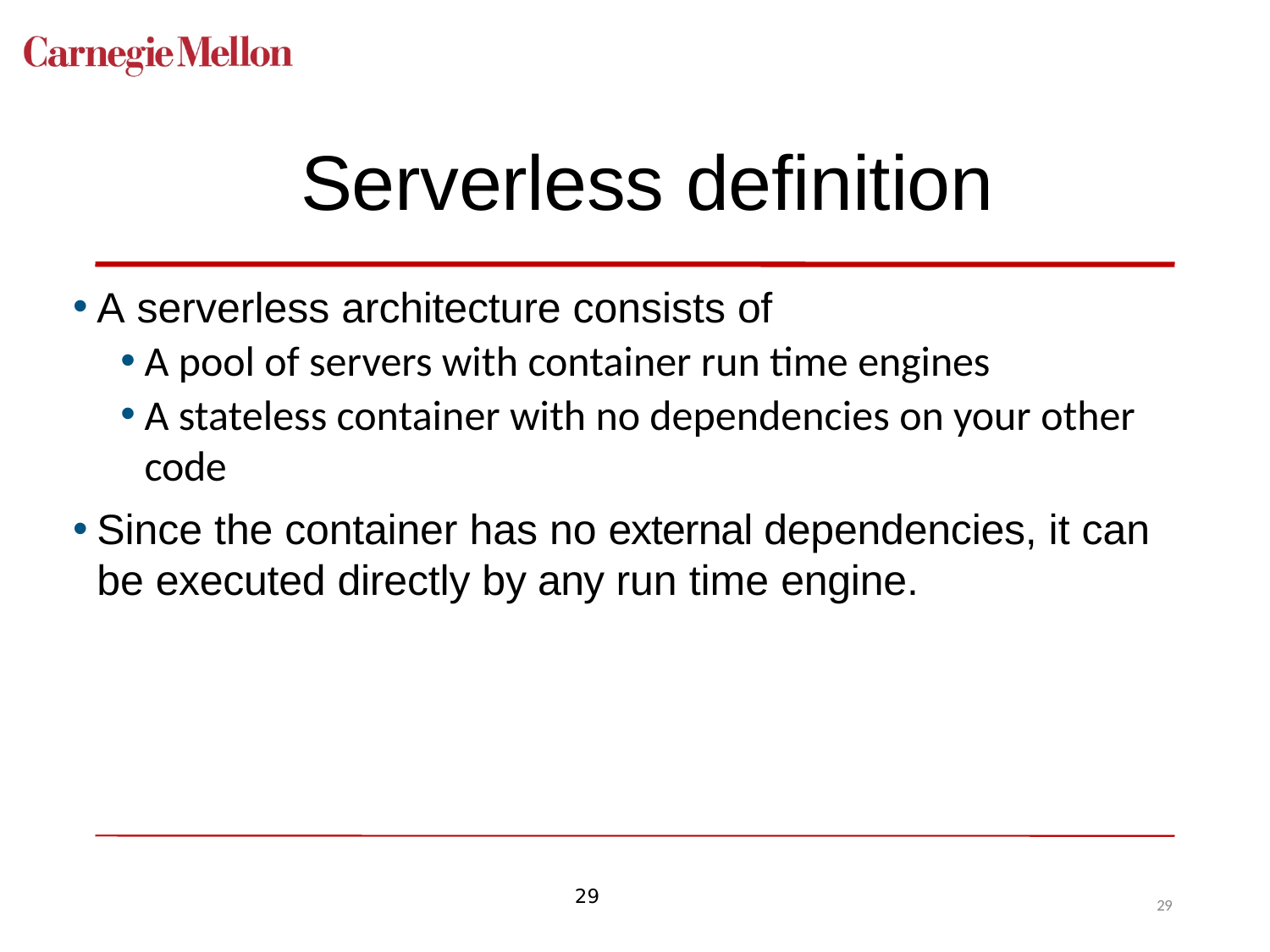

# Serverless definition
A serverless architecture consists of
A pool of servers with container run time engines
A stateless container with no dependencies on your other code
Since the container has no external dependencies, it can be executed directly by any run time engine.
29